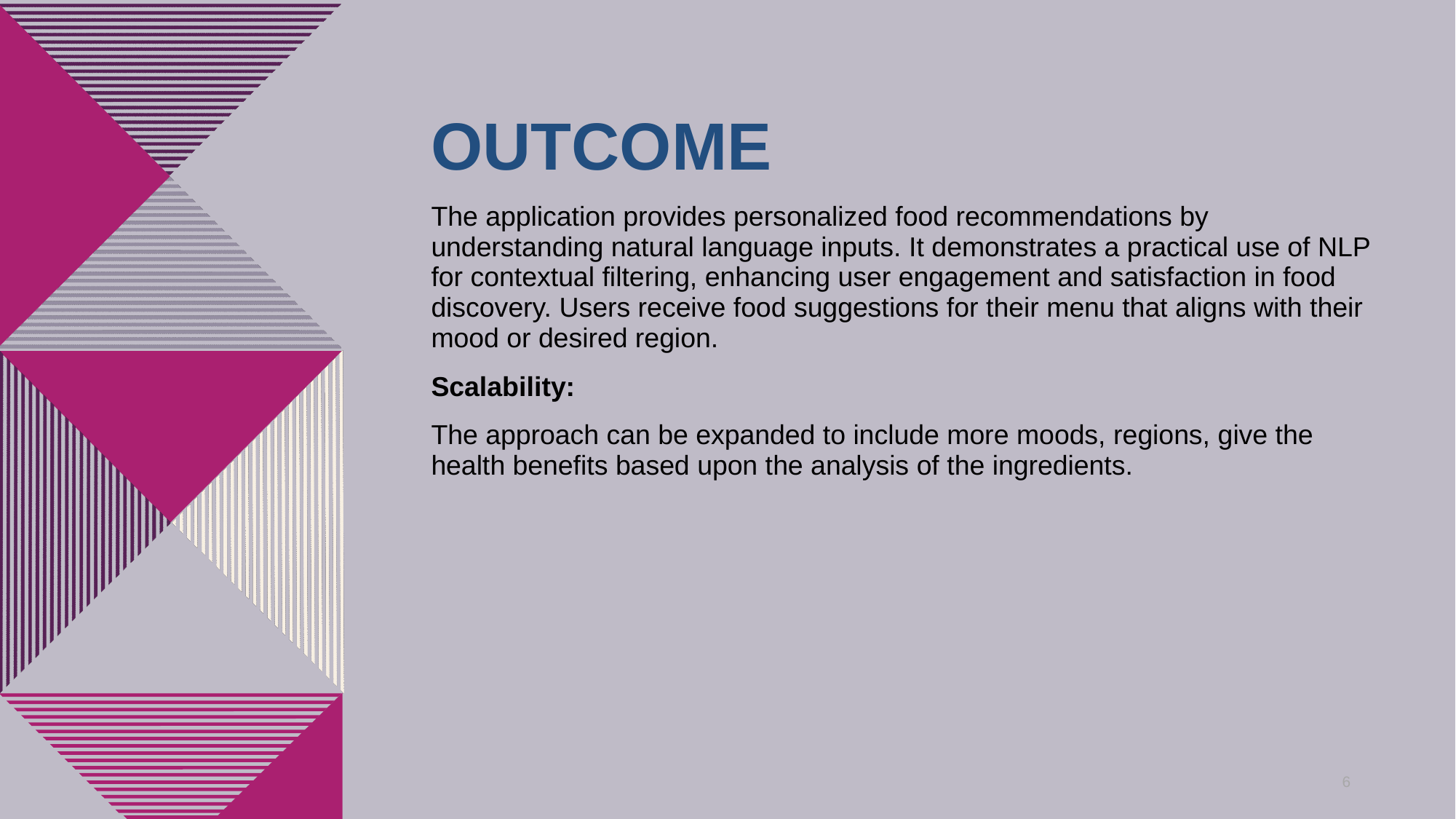

# Outcome
The application provides personalized food recommendations by understanding natural language inputs. It demonstrates a practical use of NLP for contextual filtering, enhancing user engagement and satisfaction in food discovery. Users receive food suggestions for their menu that aligns with their mood or desired region.
Scalability:
The approach can be expanded to include more moods, regions, give the health benefits based upon the analysis of the ingredients.

6